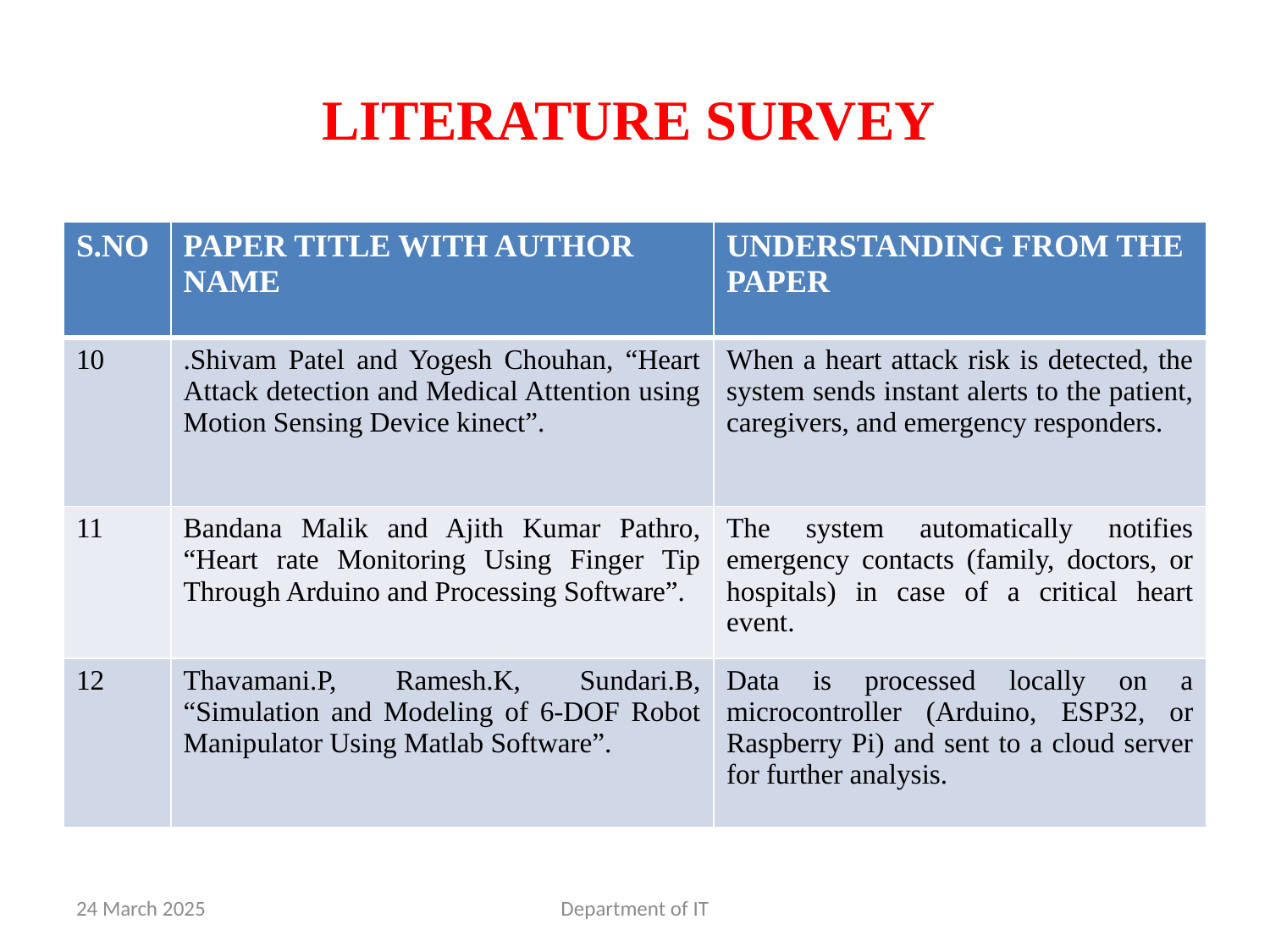

# LITERATURE SURVEY
| S.NO | PAPER TITLE WITH AUTHOR NAME | UNDERSTANDING FROM THE PAPER |
| --- | --- | --- |
| 10 | .Shivam Patel and Yogesh Chouhan, “Heart Attack detection and Medical Attention using Motion Sensing Device kinect”. | When a heart attack risk is detected, the system sends instant alerts to the patient, caregivers, and emergency responders. |
| 11 | Bandana Malik and Ajith Kumar Pathro, “Heart rate Monitoring Using Finger Tip Through Arduino and Processing Software”. | The system automatically notifies emergency contacts (family, doctors, or hospitals) in case of a critical heart event. |
| 12 | Thavamani.P, Ramesh.K, Sundari.B, “Simulation and Modeling of 6-DOF Robot Manipulator Using Matlab Software”. | Data is processed locally on a microcontroller (Arduino, ESP32, or Raspberry Pi) and sent to a cloud server for further analysis. |
24 March 2025
Department of IT
8